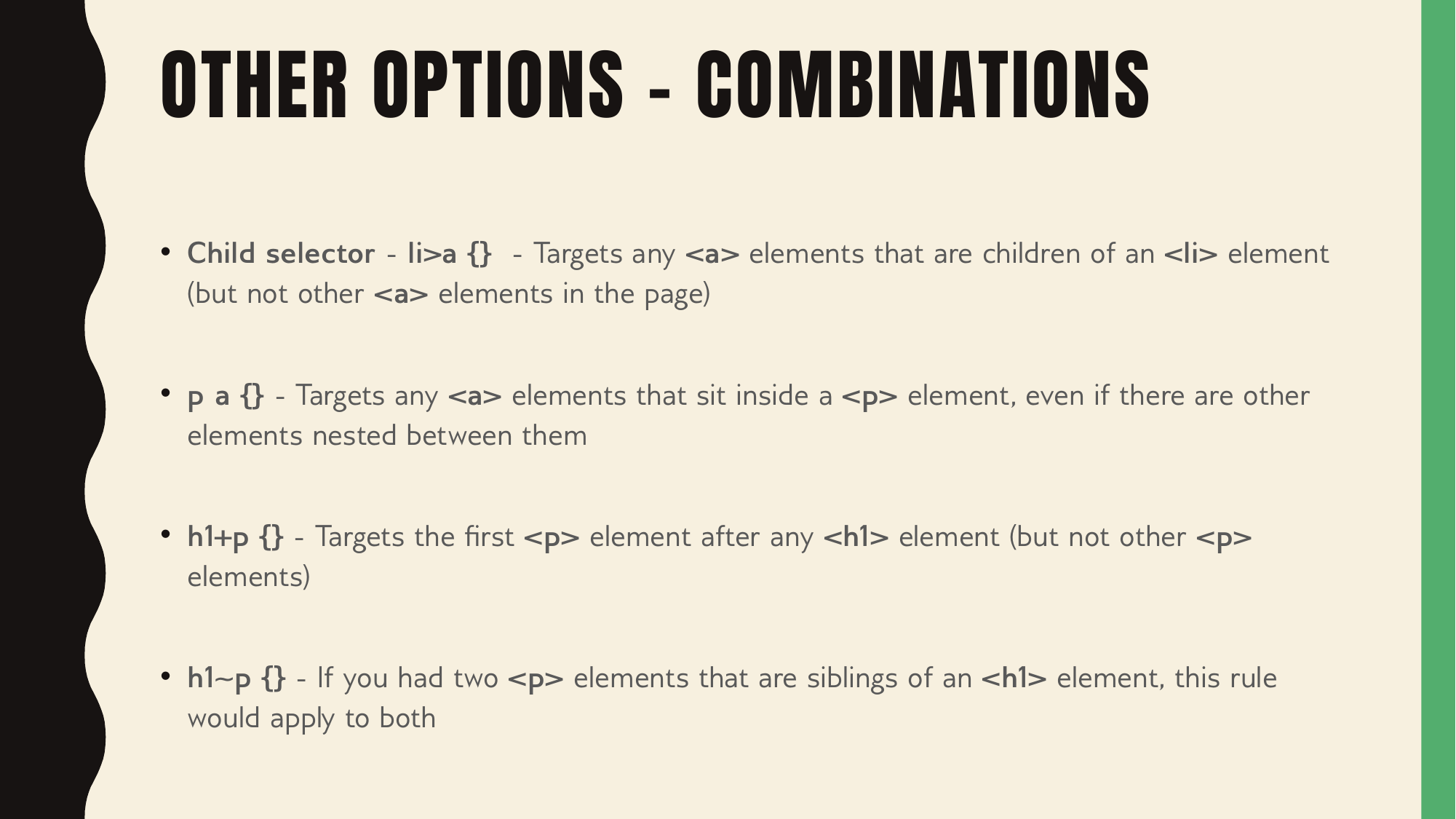

# Other Options - combinations
Child selector - li>a {}  - Targets any <a> elements that are children of an <li> element (but not other <a> elements in the page)

p a {} - Targets any <a> elements that sit inside a <p> element, even if there are other elements nested between them

h1+p {} - Targets the first <p> element after any <h1> element (but not other <p> elements)

h1~p {} - If you had two <p> elements that are siblings of an <h1> element, this rule would apply to both